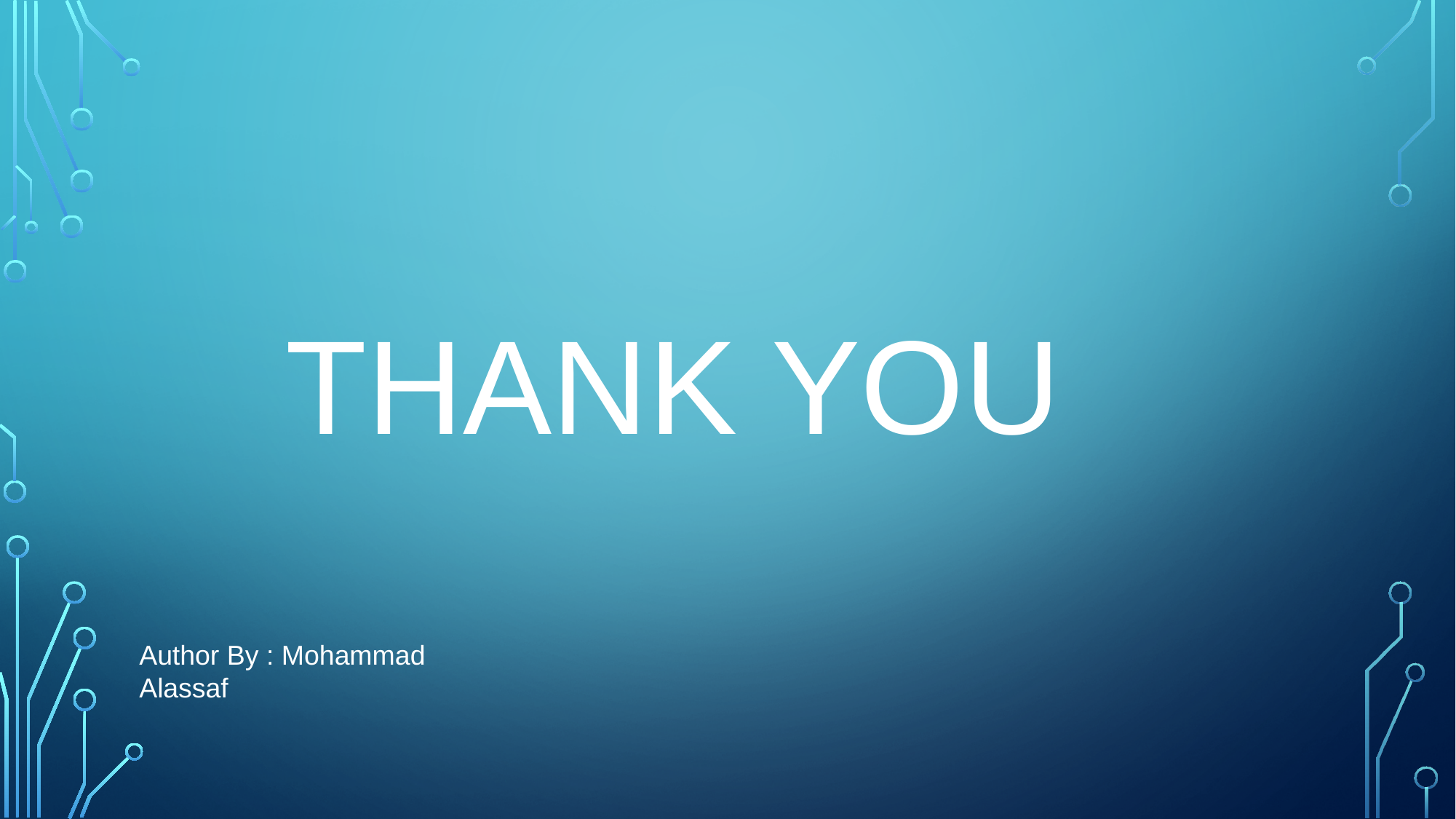

# Thank you
Author By : Mohammad Alassaf